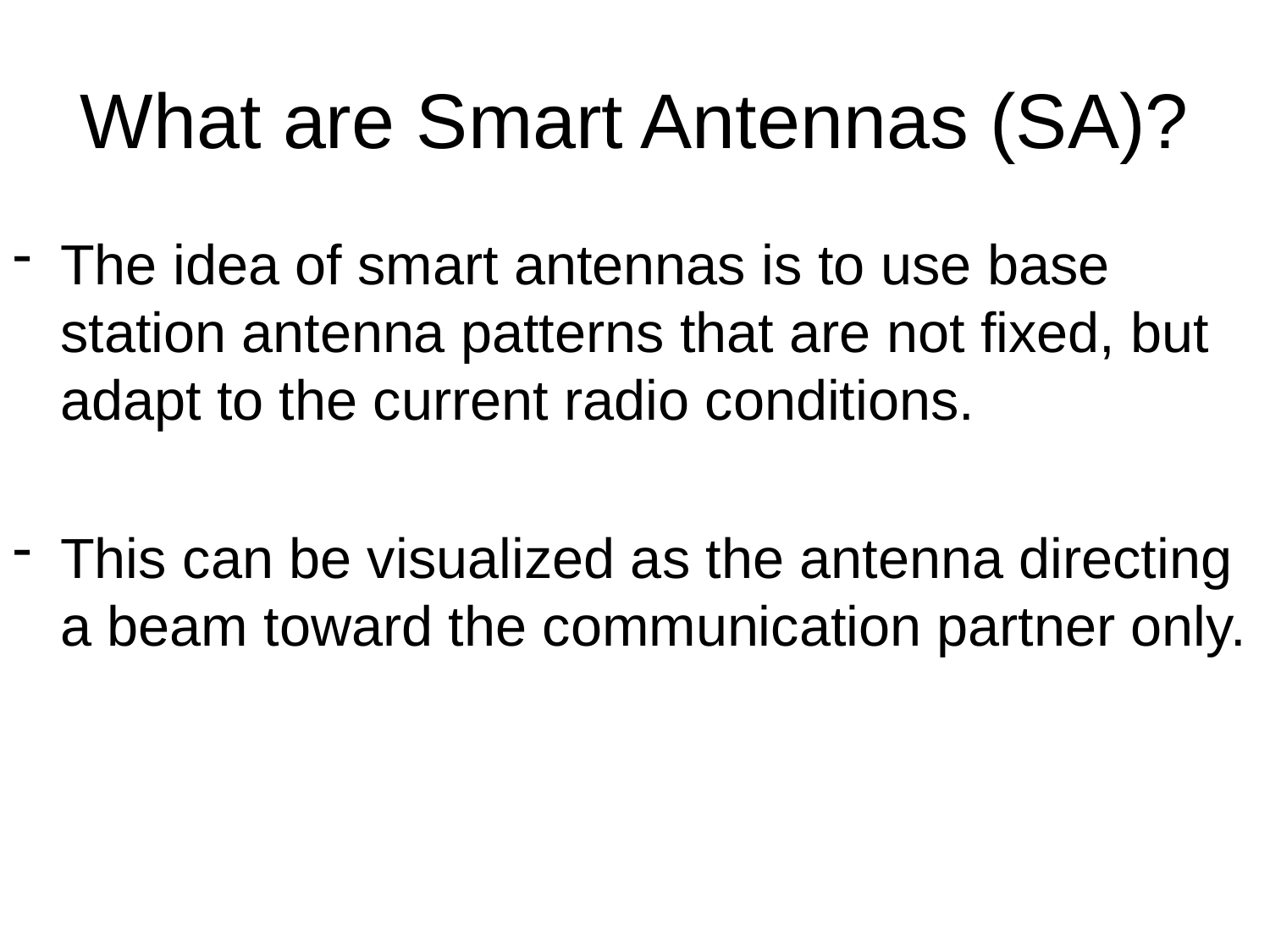

# What are Smart Antennas (SA)?
The idea of smart antennas is to use base station antenna patterns that are not fixed, but adapt to the current radio conditions.

This can be visualized as the antenna directing a beam toward the communication partner only.